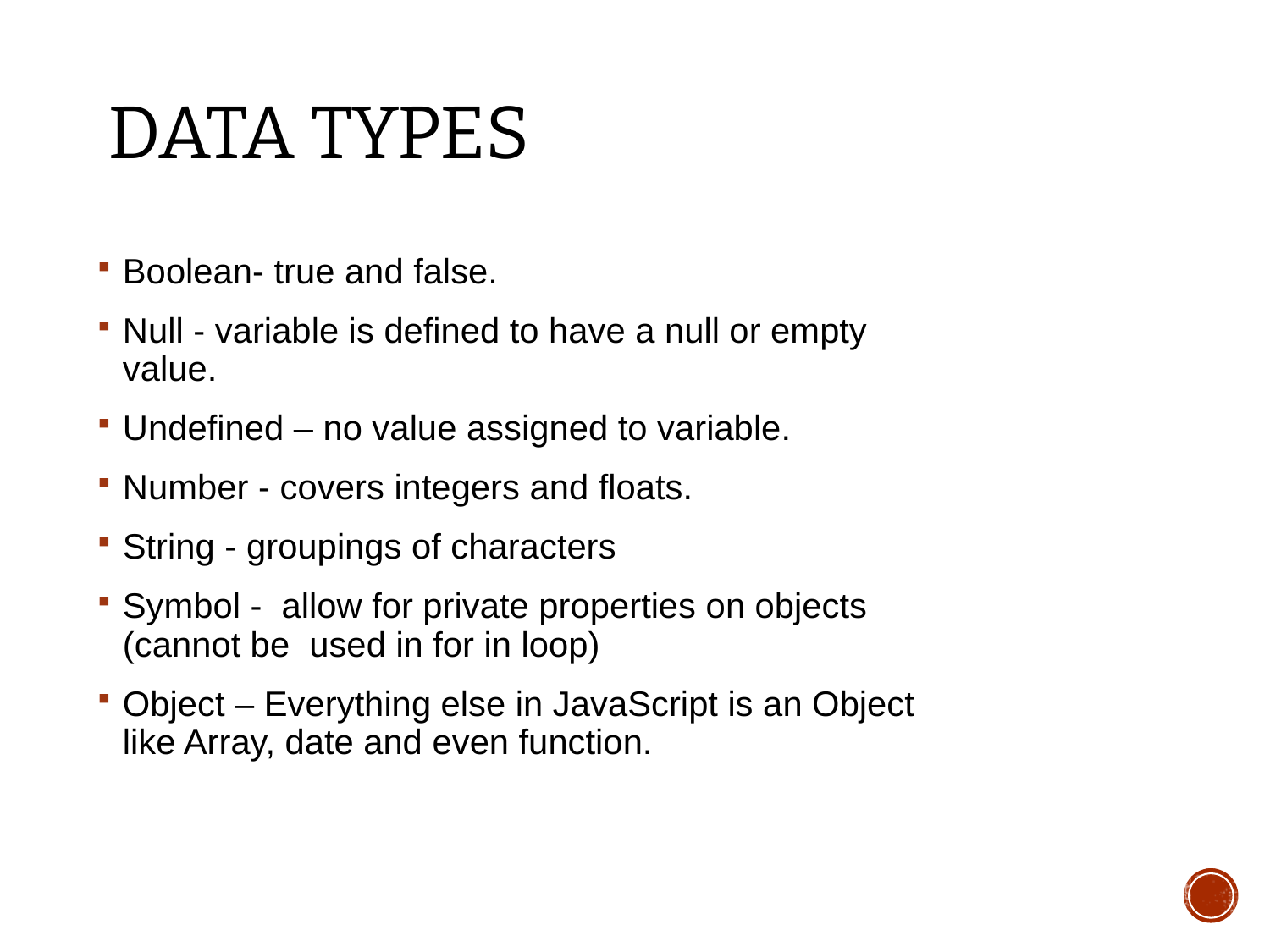

# Data Types
Boolean- true and false.
Null - variable is defined to have a null or empty value.
Undefined – no value assigned to variable.
Number - covers integers and floats.
String - groupings of characters
Symbol -  allow for private properties on objects (cannot be  used in for in loop)
Object – Everything else in JavaScript is an Object like Array, date and even function.